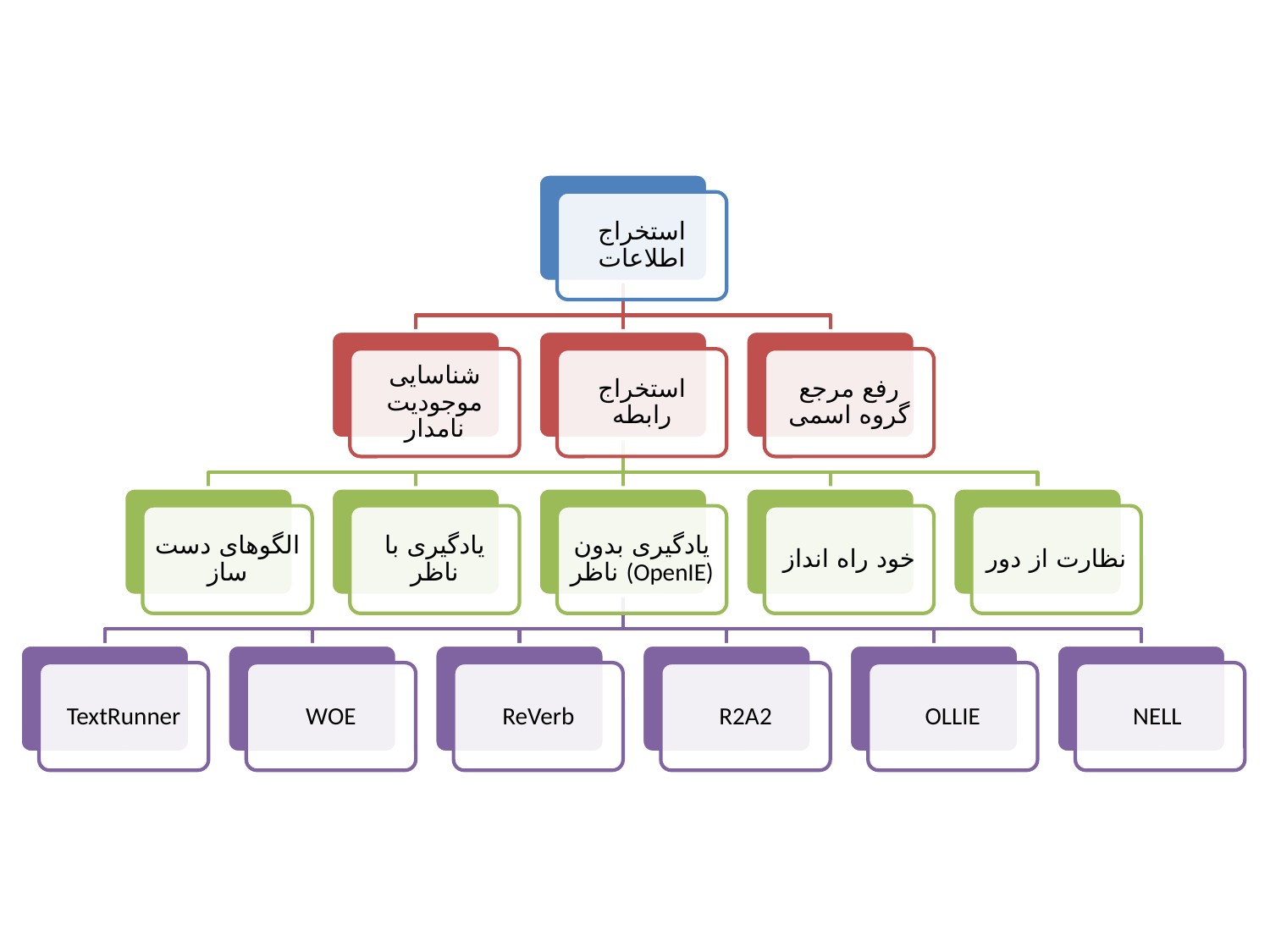

استخراج اطلاعات
شناسایی موجودیت نامدار
استخراج رابطه
الگوهای دست ساز
یادگیری با ناظر
یادگیری بدون ناظر (OpenIE)
TextRunner
WOE
ReVerb
R2A2
OLLIE
NELL
خود راه انداز
نظارت از دور
رفع مرجع گروه اسمی